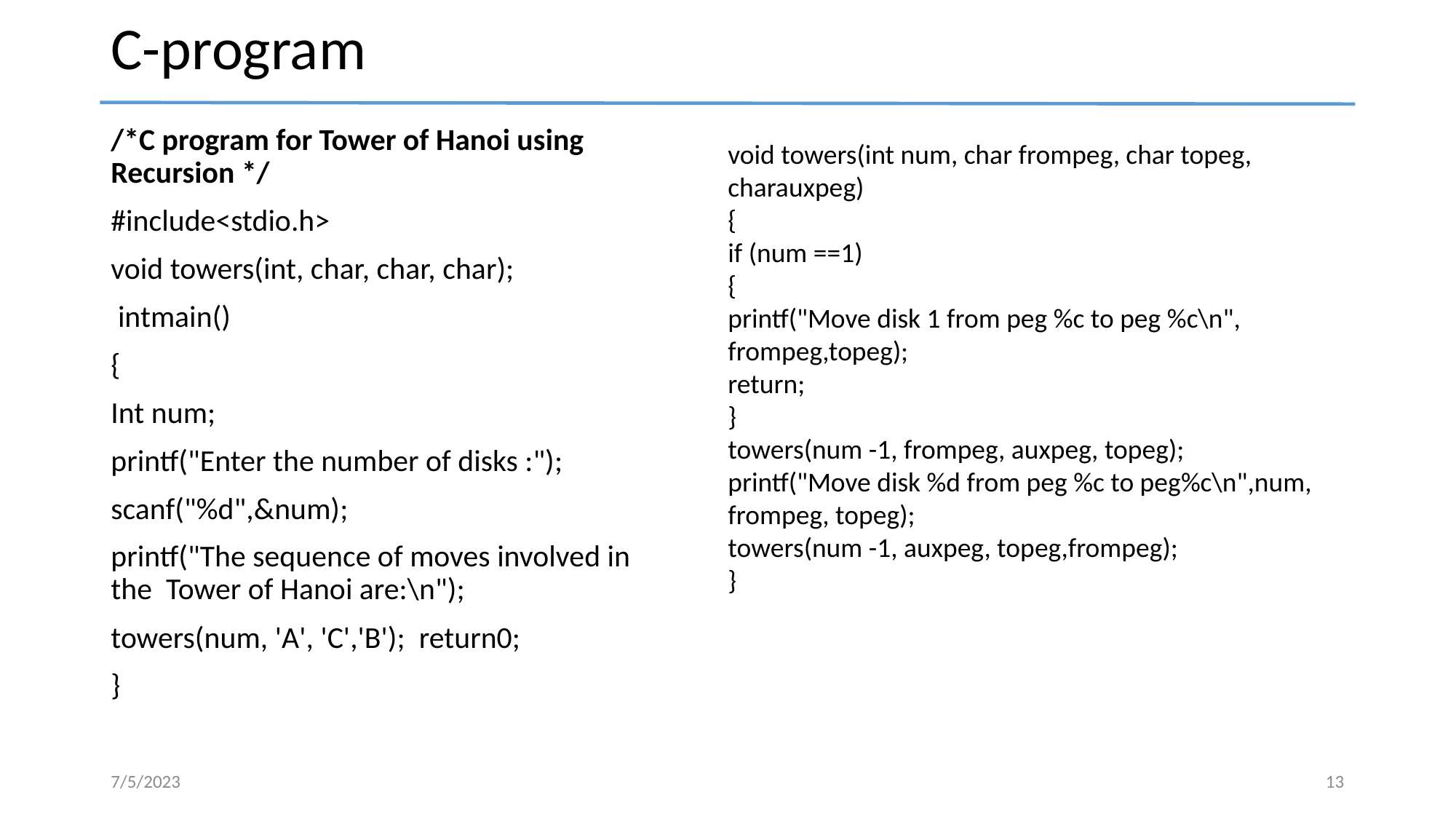

# C-program
/*C program for Tower of Hanoi using Recursion */
#include<stdio.h>
void towers(int, char, char, char);
 intmain()
{
Int num;
printf("Enter the number of disks :");
scanf("%d",&num);
printf("The sequence of moves involved in the  Tower of Hanoi are:\n");
towers(num, 'A', 'C','B');  return0;
}
void towers(int num, char frompeg, char topeg, charauxpeg)
{
if (num ==1)
{
printf("Move disk 1 from peg %c to peg %c\n",  frompeg,topeg);
return;
}
towers(num -1, frompeg, auxpeg, topeg);  printf("Move disk %d from peg %c to peg%c\n",num, frompeg, topeg);
towers(num -1, auxpeg, topeg,frompeg);
}
7/5/2023
13